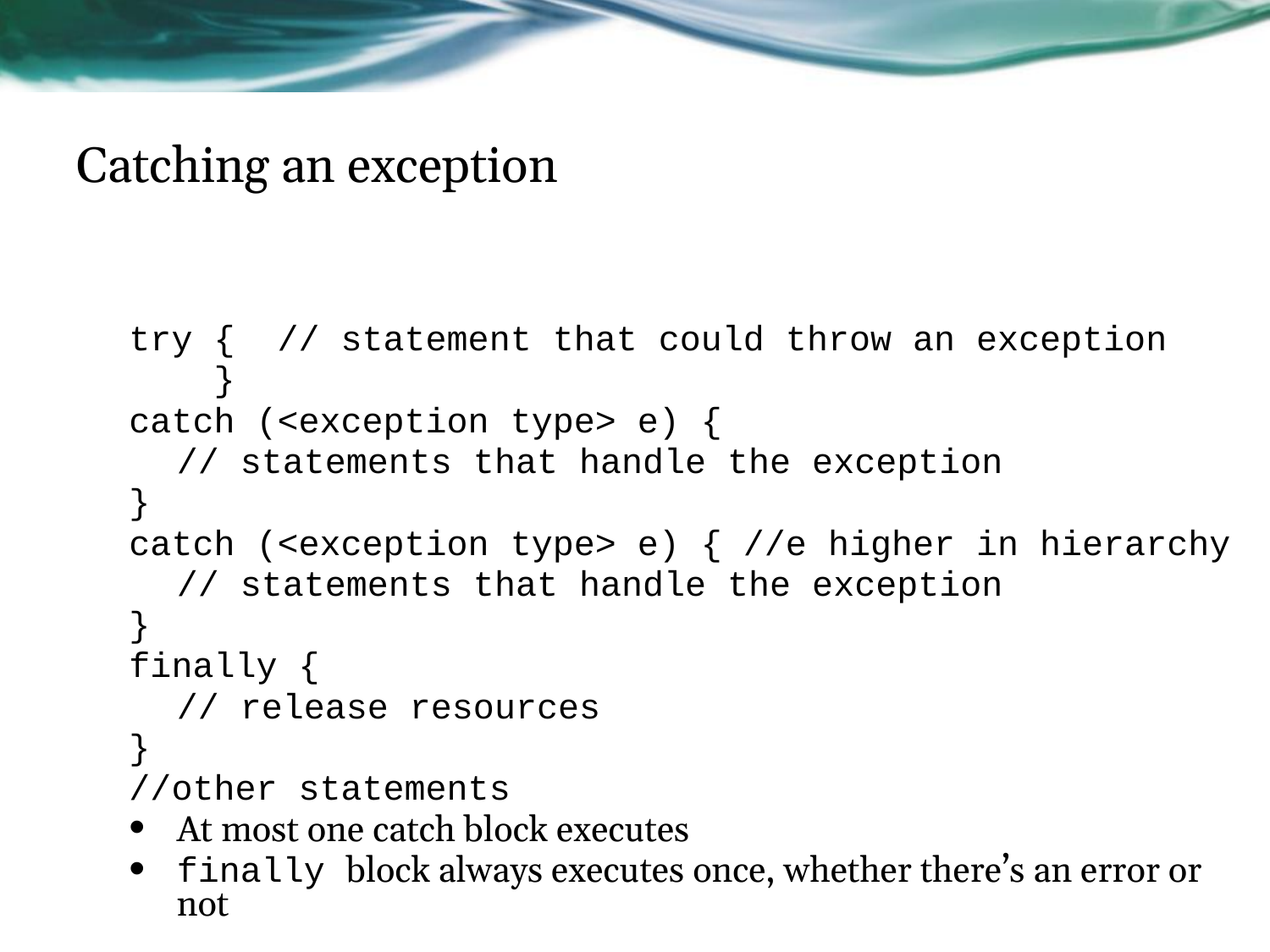

# Catching an exception
try {  // statement that could throw an exception
    }
catch (<exception type> e) {
	// statements that handle the exception
}
catch (<exception type> e) { //e higher in hierarchy
	// statements that handle the exception
}
finally {
	// release resources
}
//other statements
At most one catch block executes
finally block always executes once, whether there’s an error or not